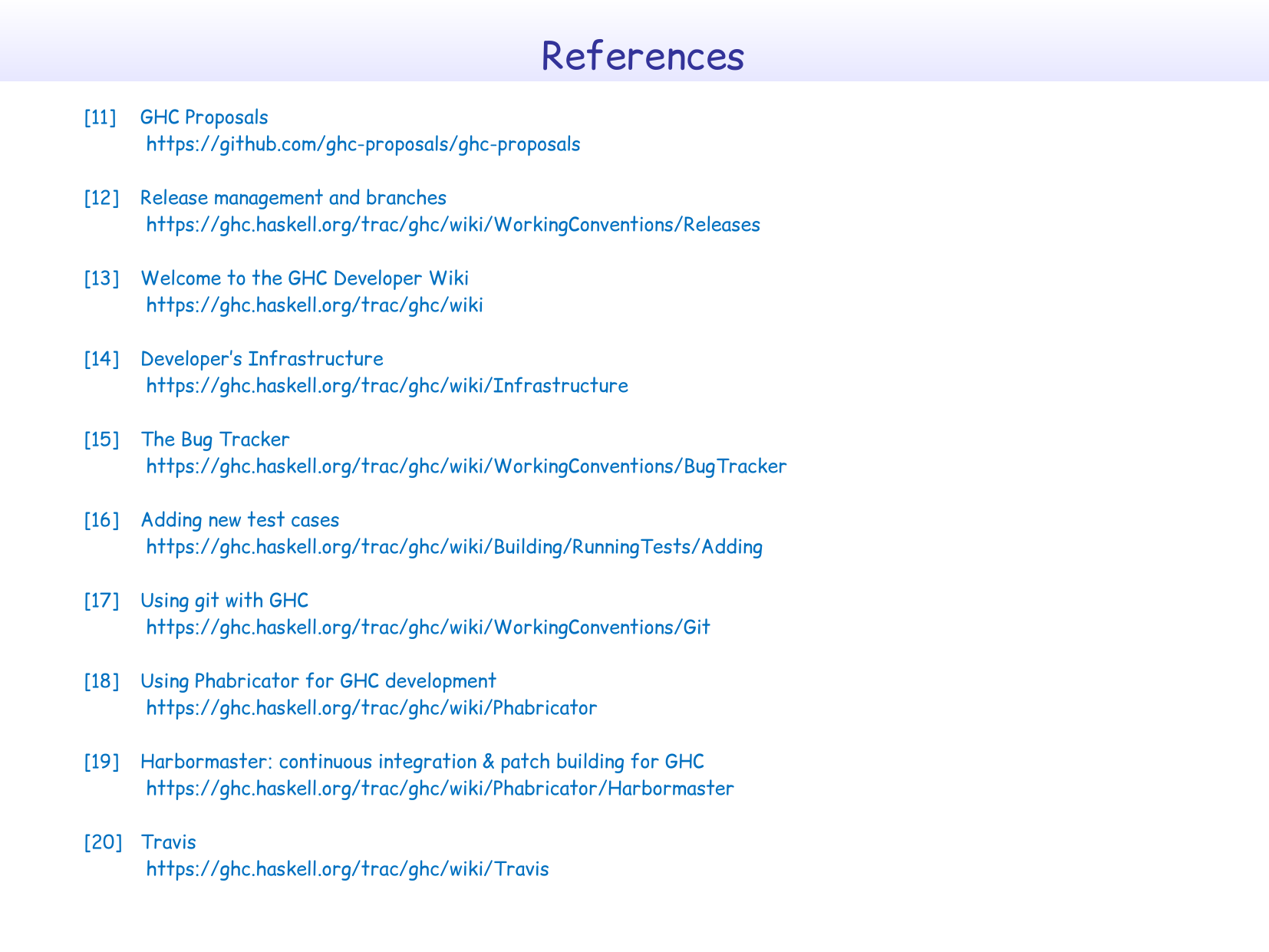

References
[11]	GHC Proposals
	 https://github.com/ghc-proposals/ghc-proposals

[12]	Release management and branches
	 https://ghc.haskell.org/trac/ghc/wiki/WorkingConventions/Releases

[13]	Welcome to the GHC Developer Wiki
	 https://ghc.haskell.org/trac/ghc/wiki

[14]	Developer’s Infrastructure
	 https://ghc.haskell.org/trac/ghc/wiki/Infrastructure

[15]	The Bug Tracker
	 https://ghc.haskell.org/trac/ghc/wiki/WorkingConventions/BugTracker

[16]	Adding new test cases
	 https://ghc.haskell.org/trac/ghc/wiki/Building/RunningTests/Adding

[17]	Using git with GHC
	 https://ghc.haskell.org/trac/ghc/wiki/WorkingConventions/Git

[18]	Using Phabricator for GHC development
	 https://ghc.haskell.org/trac/ghc/wiki/Phabricator

[19]	Harbormaster: continuous integration & patch building for GHC
	 https://ghc.haskell.org/trac/ghc/wiki/Phabricator/Harbormaster

[20]	Travis
	 https://ghc.haskell.org/trac/ghc/wiki/Travis